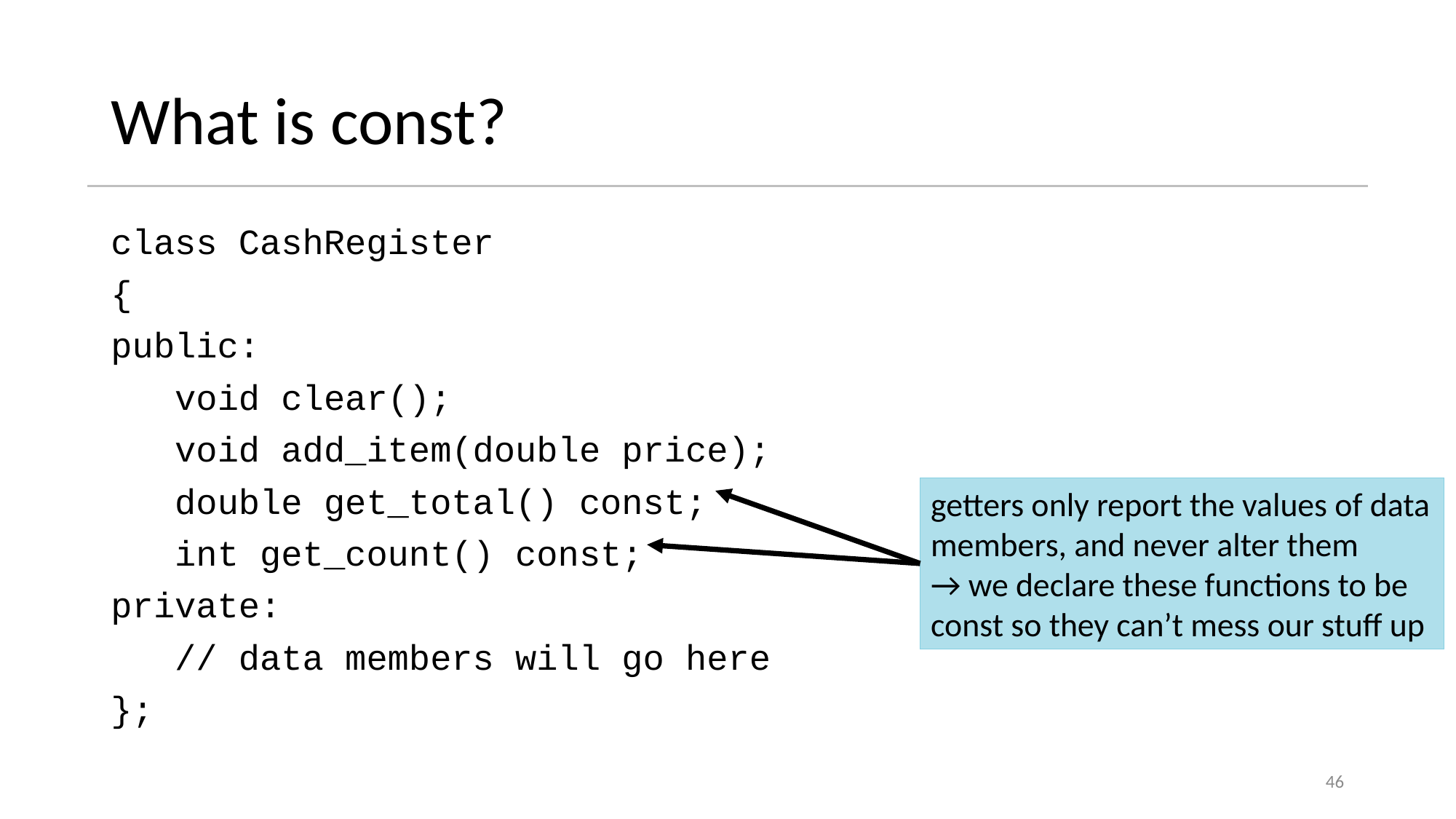

# What is const?
class CashRegister
{
public:
   void clear();
   void add_item(double price);
   double get_total() const;
   int get_count() const;
private:
   // data members will go here
};

getters only report the values of data members, and never alter them
→ we declare these functions to be const so they can’t mess our stuff up
46